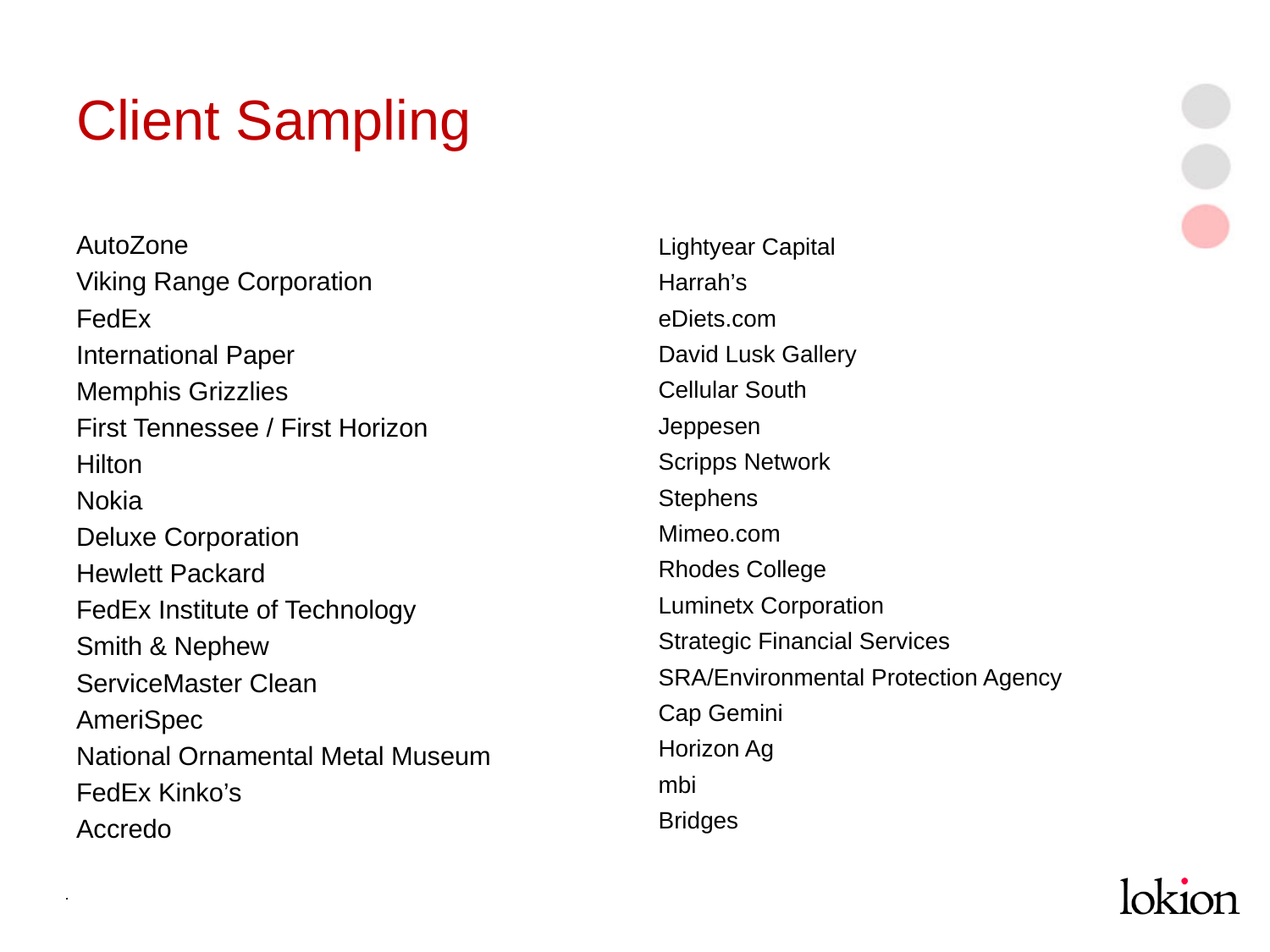

# Client Sampling
AutoZone
Viking Range Corporation
FedEx
International Paper
Memphis Grizzlies
First Tennessee / First Horizon
Hilton
Nokia
Deluxe Corporation
Hewlett Packard
FedEx Institute of Technology
Smith & Nephew
ServiceMaster Clean
AmeriSpec
National Ornamental Metal Museum
FedEx Kinko’s
Accredo
Lightyear Capital
Harrah’s
eDiets.com
David Lusk Gallery
Cellular South
Jeppesen
Scripps Network
Stephens
Mimeo.com
Rhodes College
Luminetx Corporation
Strategic Financial Services
SRA/Environmental Protection Agency
Cap Gemini
Horizon Ag
mbi
Bridges